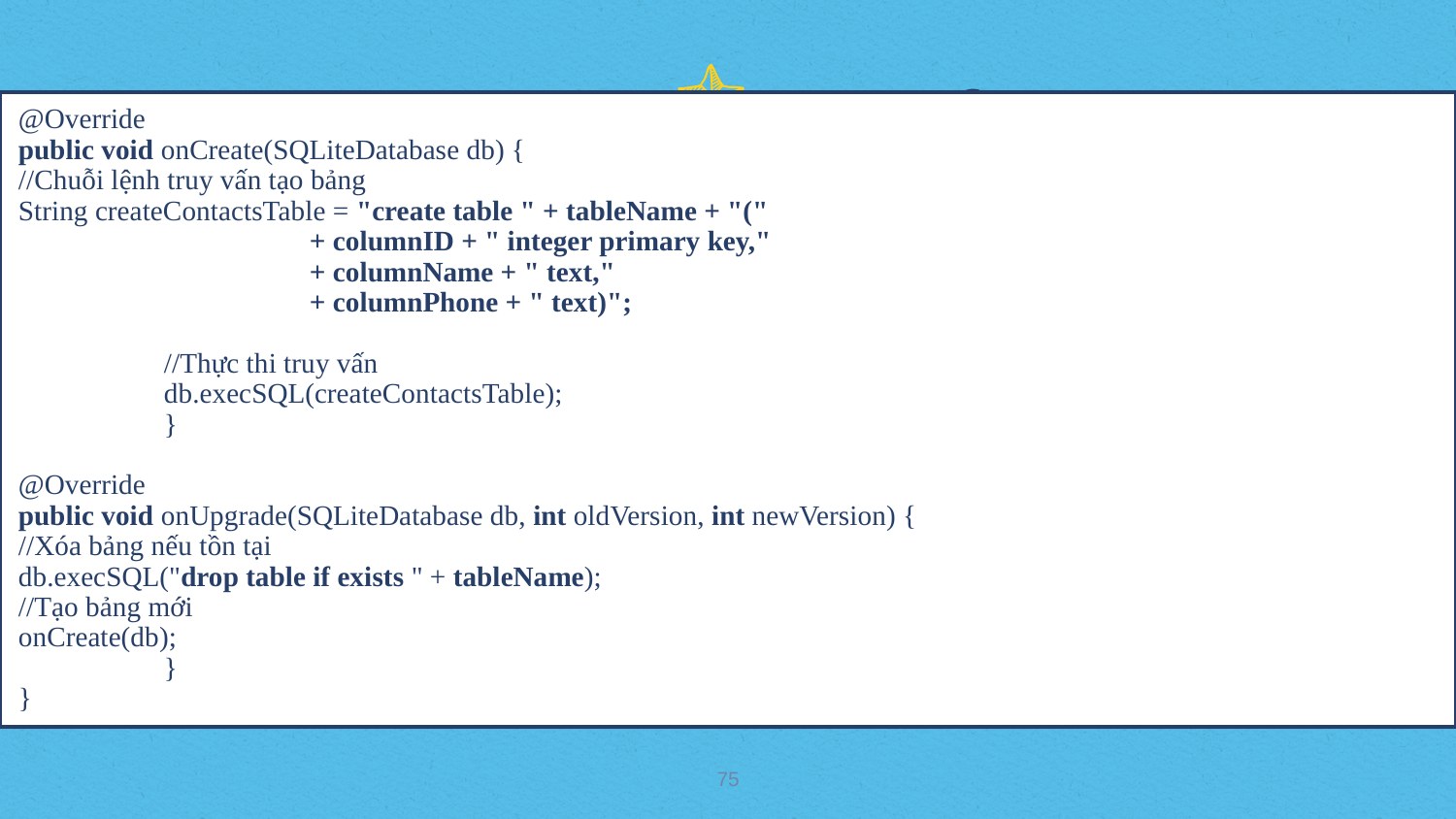

@Override
public void onCreate(SQLiteDatabase db) {
//Chuỗi lệnh truy vấn tạo bảng
String createContactsTable = "create table " + tableName + "("
		+ columnID + " integer primary key,"
		+ columnName + " text,"
		+ columnPhone + " text)";
 
	//Thực thi truy vấn
	db.execSQL(createContactsTable);
	}
 
@Override
public void onUpgrade(SQLiteDatabase db, int oldVersion, int newVersion) {
//Xóa bảng nếu tồn tại
db.execSQL("drop table if exists " + tableName);
//Tạo bảng mới
onCreate(db);
	}
}

75